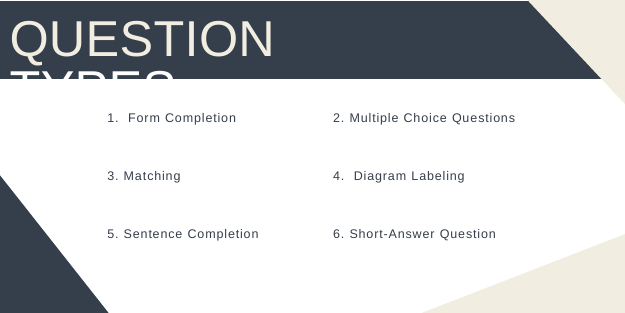

QUESTION TYPES
1.  Form Completion

3. Matching

5. Sentence Completion
2. Multiple Choice Questions

4.  Diagram Labeling

6. Short-Answer Question